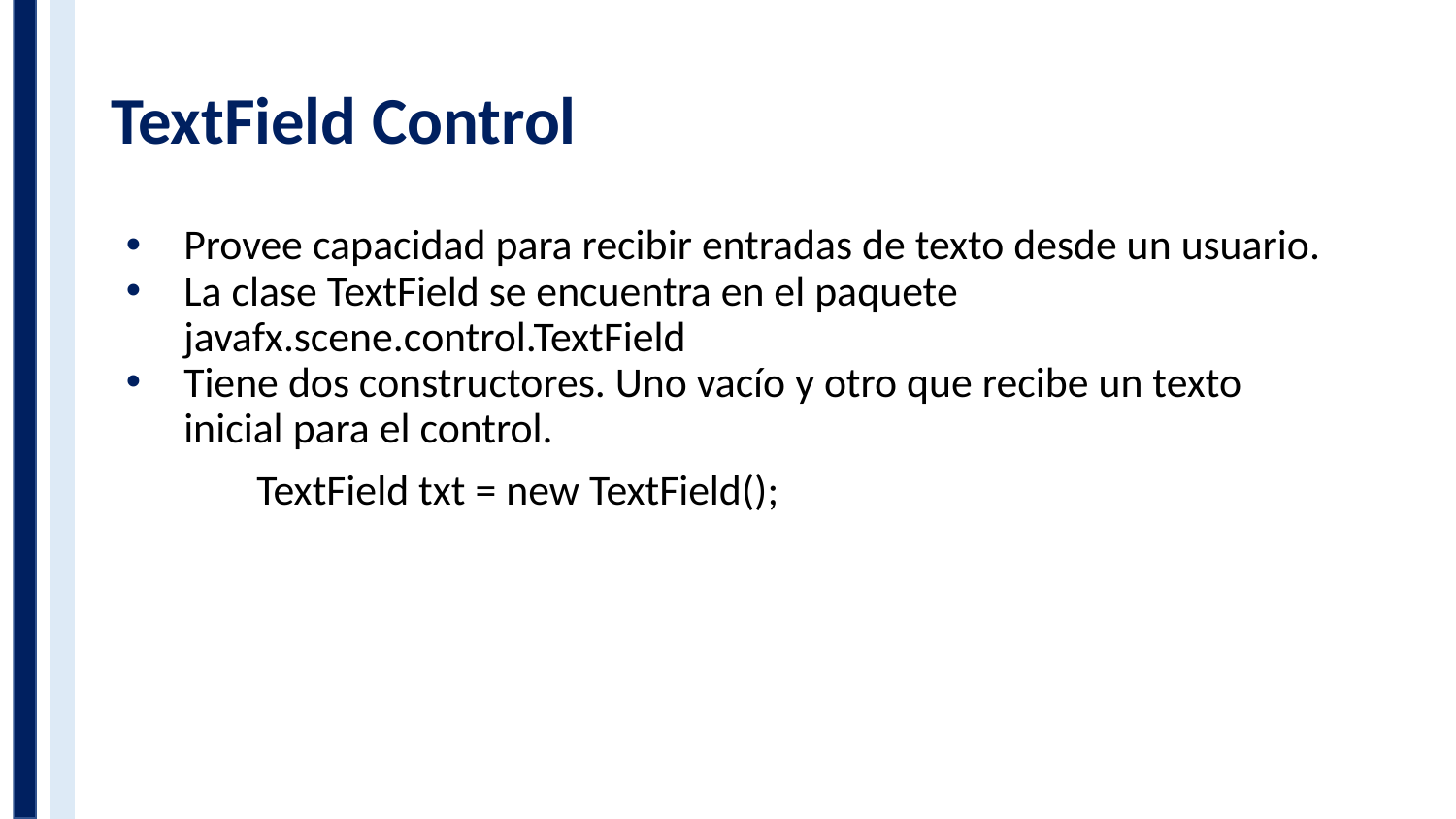

# TextField Control
Provee capacidad para recibir entradas de texto desde un usuario.
La clase TextField se encuentra en el paquete javafx.scene.control.TextField
Tiene dos constructores. Uno vacío y otro que recibe un texto inicial para el control.
TextField txt = new TextField();